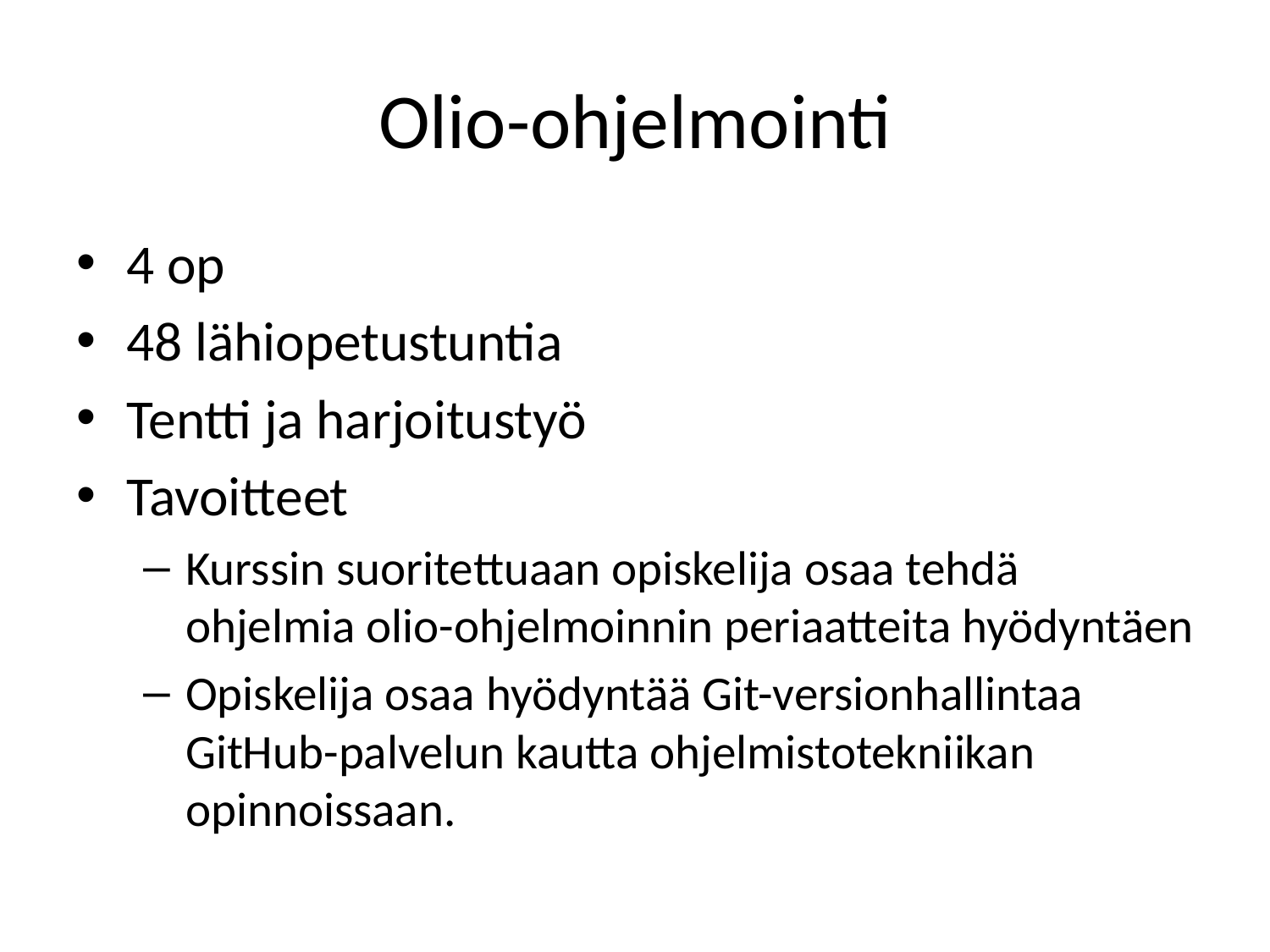

# Olio-ohjelmointi
4 op
48 lähiopetustuntia
Tentti ja harjoitustyö
Tavoitteet
Kurssin suoritettuaan opiskelija osaa tehdä ohjelmia olio-ohjelmoinnin periaatteita hyödyntäen
Opiskelija osaa hyödyntää Git-versionhallintaa GitHub-palvelun kautta ohjelmistotekniikan opinnoissaan.